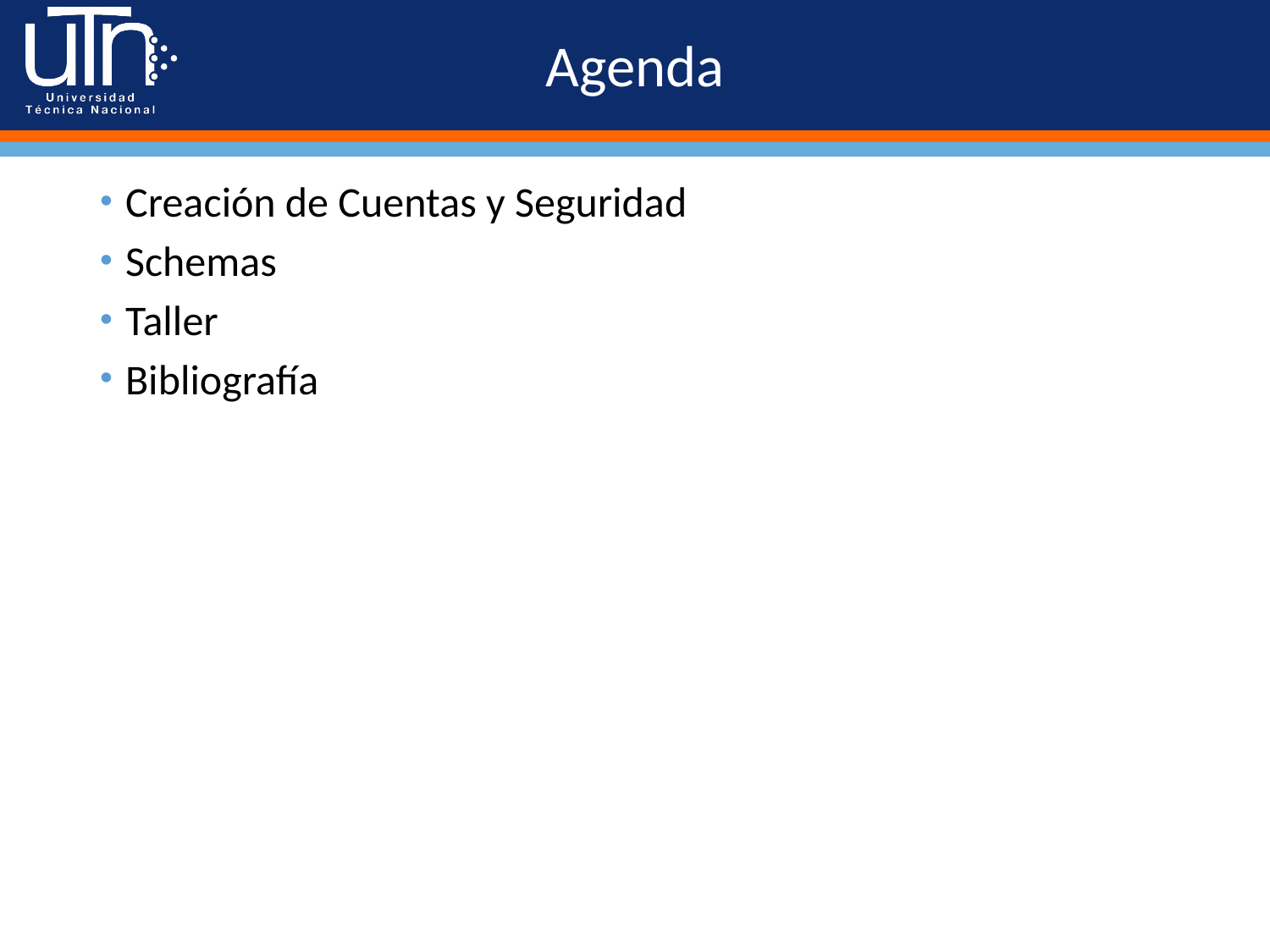

# Agenda
Creación de Cuentas y Seguridad
Schemas
Taller
Bibliografía